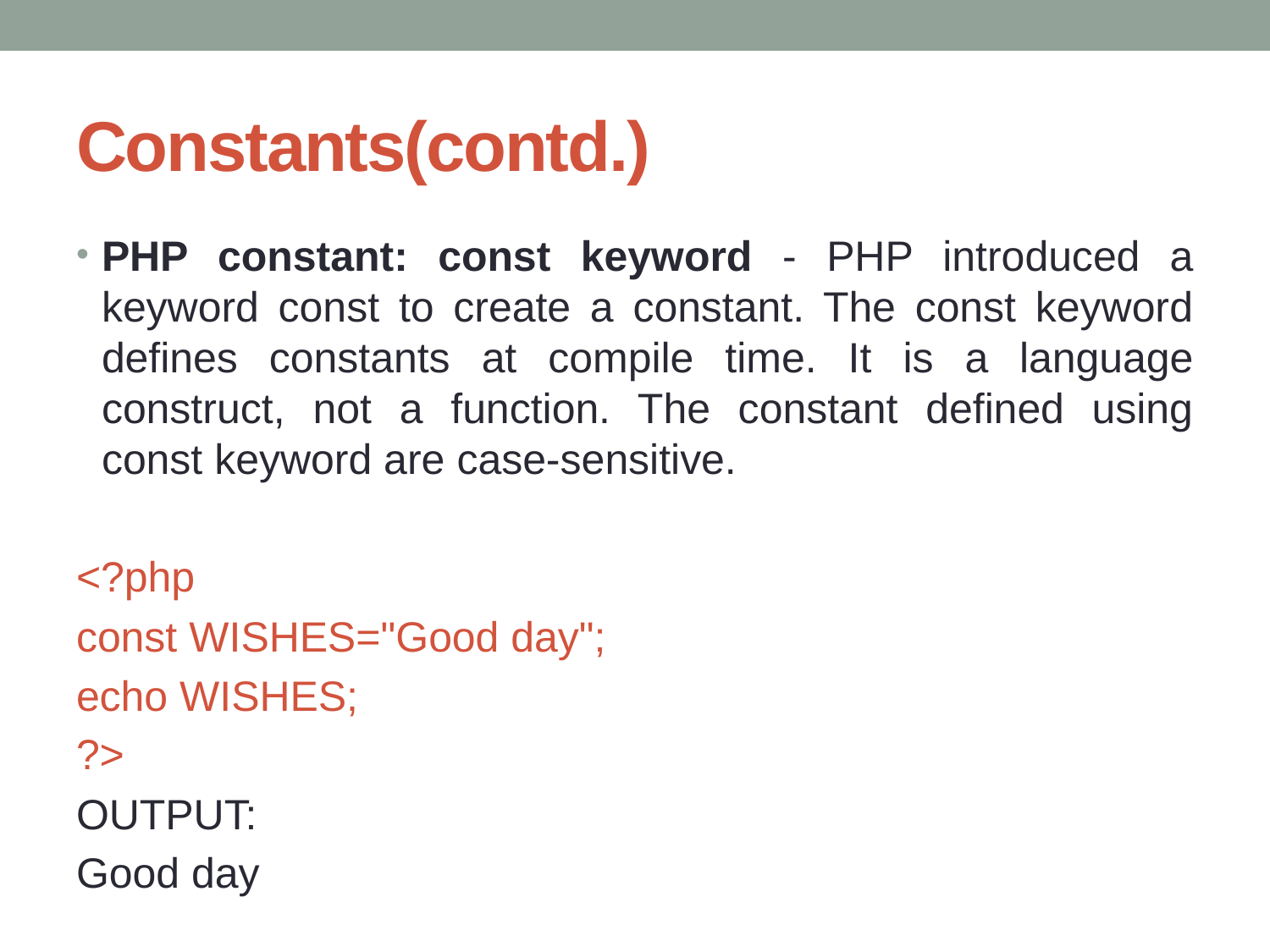

# Constants(contd.)
PHP constant: const keyword - PHP introduced a keyword const to create a constant. The const keyword defines constants at compile time. It is a language construct, not a function. The constant defined using const keyword are case-sensitive.

<?php
const WISHES="Good day";
echo WISHES;
?>
OUTPUT:
Good day